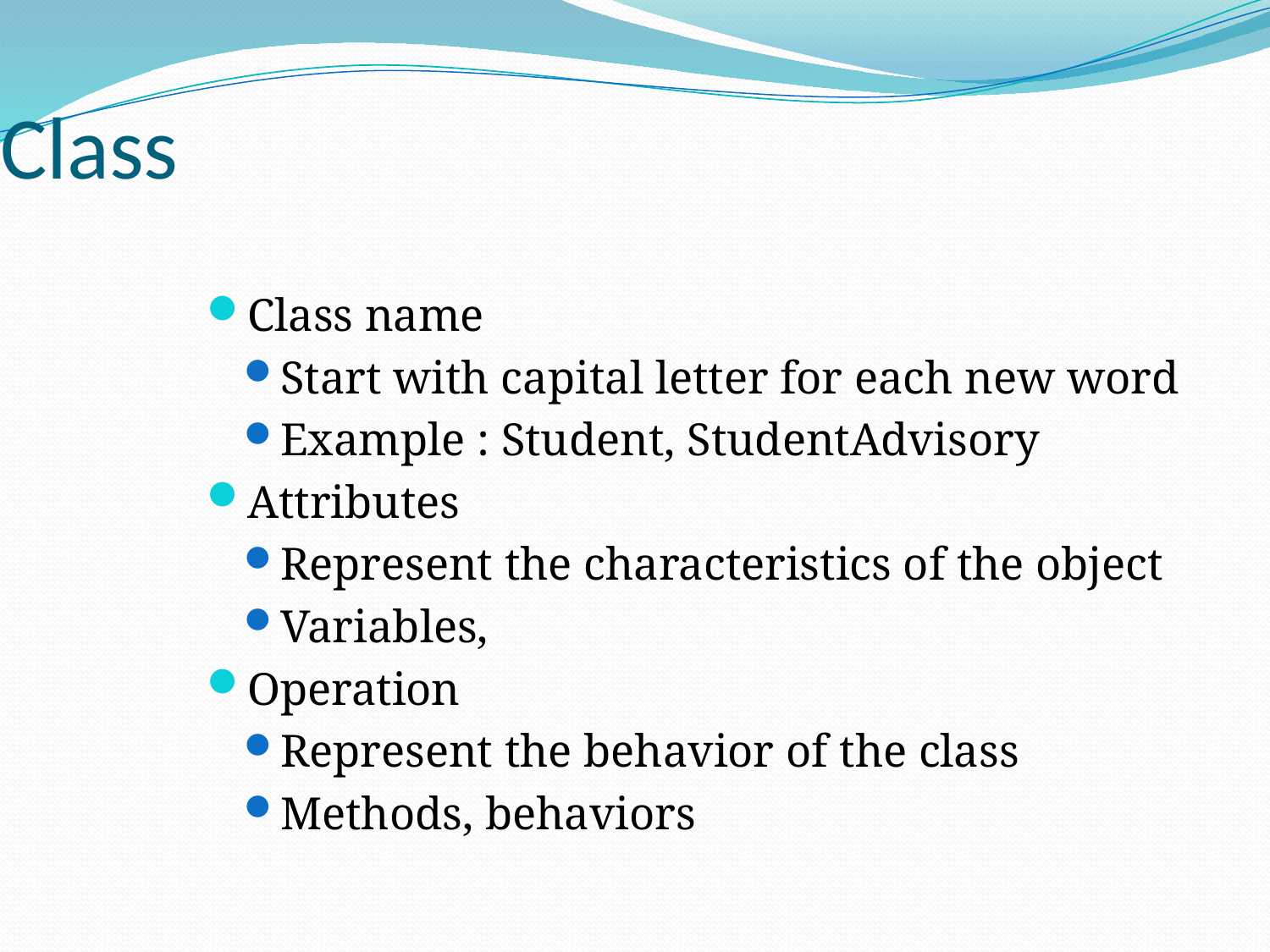

Class
Class name
Start with capital letter for each new word
Example : Student, StudentAdvisory
Attributes
Represent the characteristics of the object
Variables,
Operation
Represent the behavior of the class
Methods, behaviors